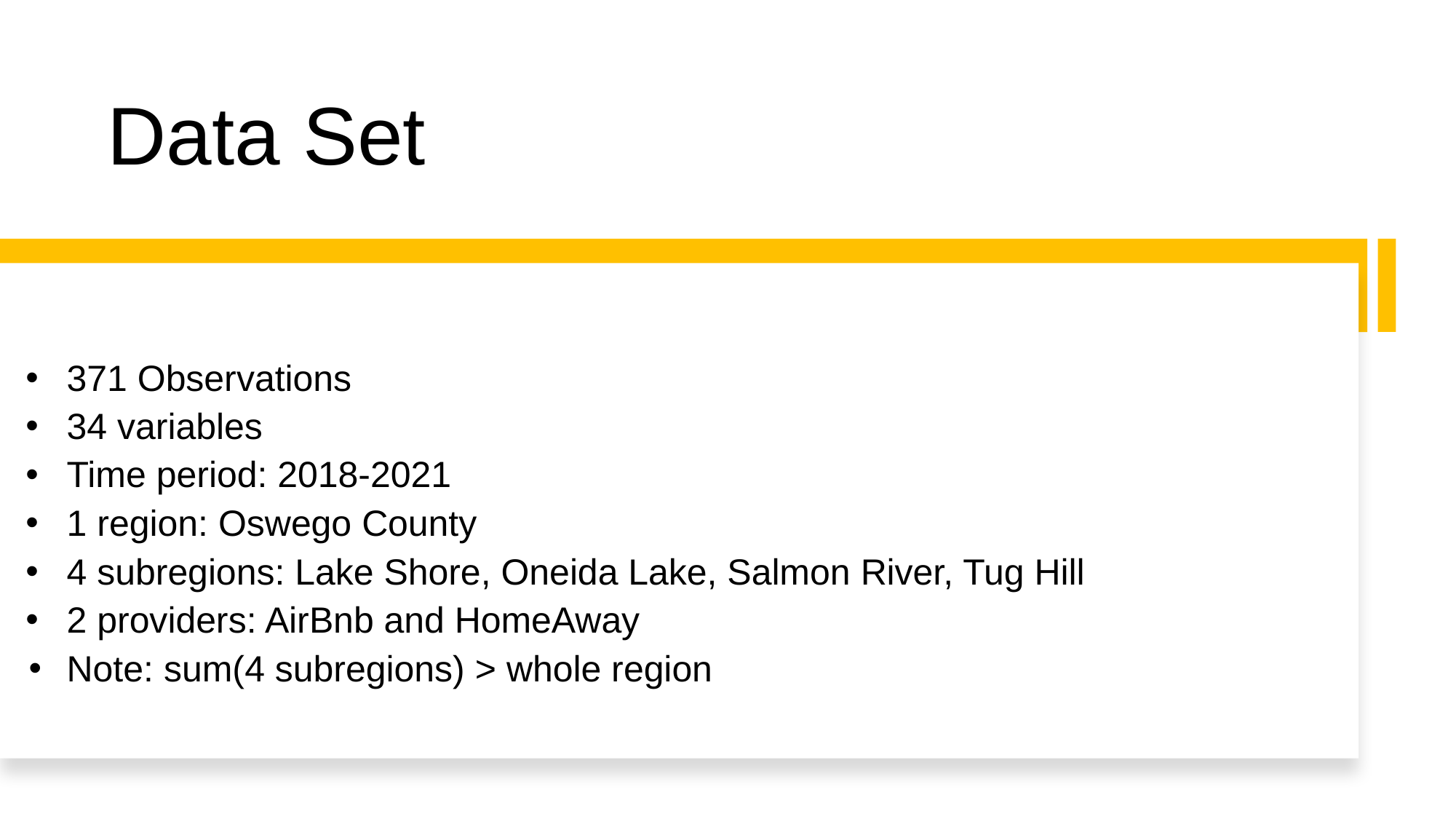

# Data Set

371 Observations
34 variables
Time period: 2018-2021
1 region: Oswego County
4 subregions: Lake Shore, Oneida Lake, Salmon River, Tug Hill
2 providers: AirBnb and HomeAway
Note: sum(4 subregions) > whole region